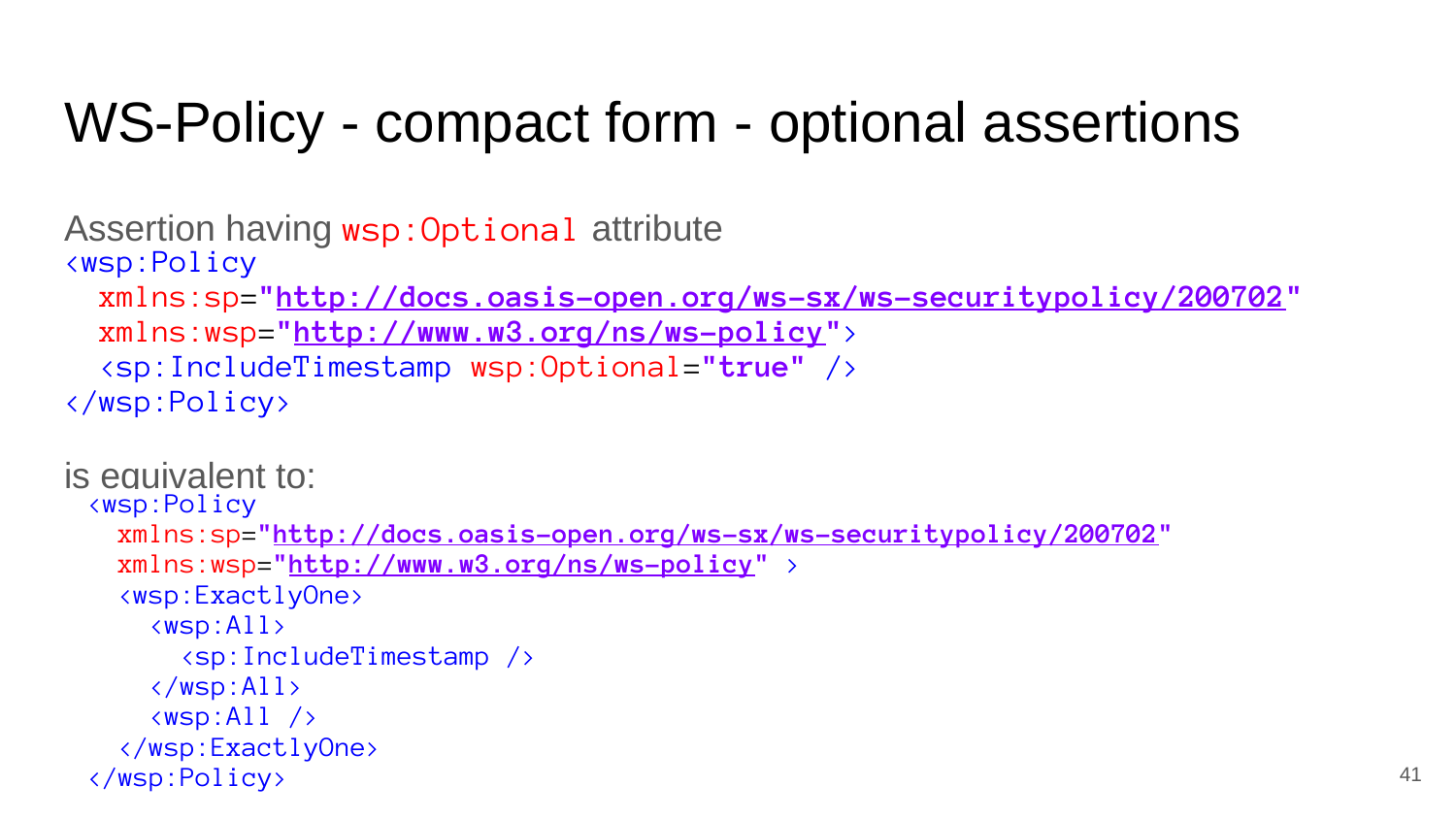

# WS-Policy - compact form - optional assertions
Assertion having wsp:Optional attribute

is equivalent to:
<wsp:Policy
  xmlns:sp="http://docs.oasis-open.org/ws-sx/ws-securitypolicy/200702"
  xmlns:wsp="http://www.w3.org/ns/ws-policy">
  <sp:IncludeTimestamp wsp:Optional="true" />
</wsp:Policy>
<wsp:Policy
  xmlns:sp="http://docs.oasis-open.org/ws-sx/ws-securitypolicy/200702"
  xmlns:wsp="http://www.w3.org/ns/ws-policy" >
  <wsp:ExactlyOne>
    <wsp:All>
      <sp:IncludeTimestamp />
    </wsp:All>
    <wsp:All />
  </wsp:ExactlyOne>
</wsp:Policy>
41